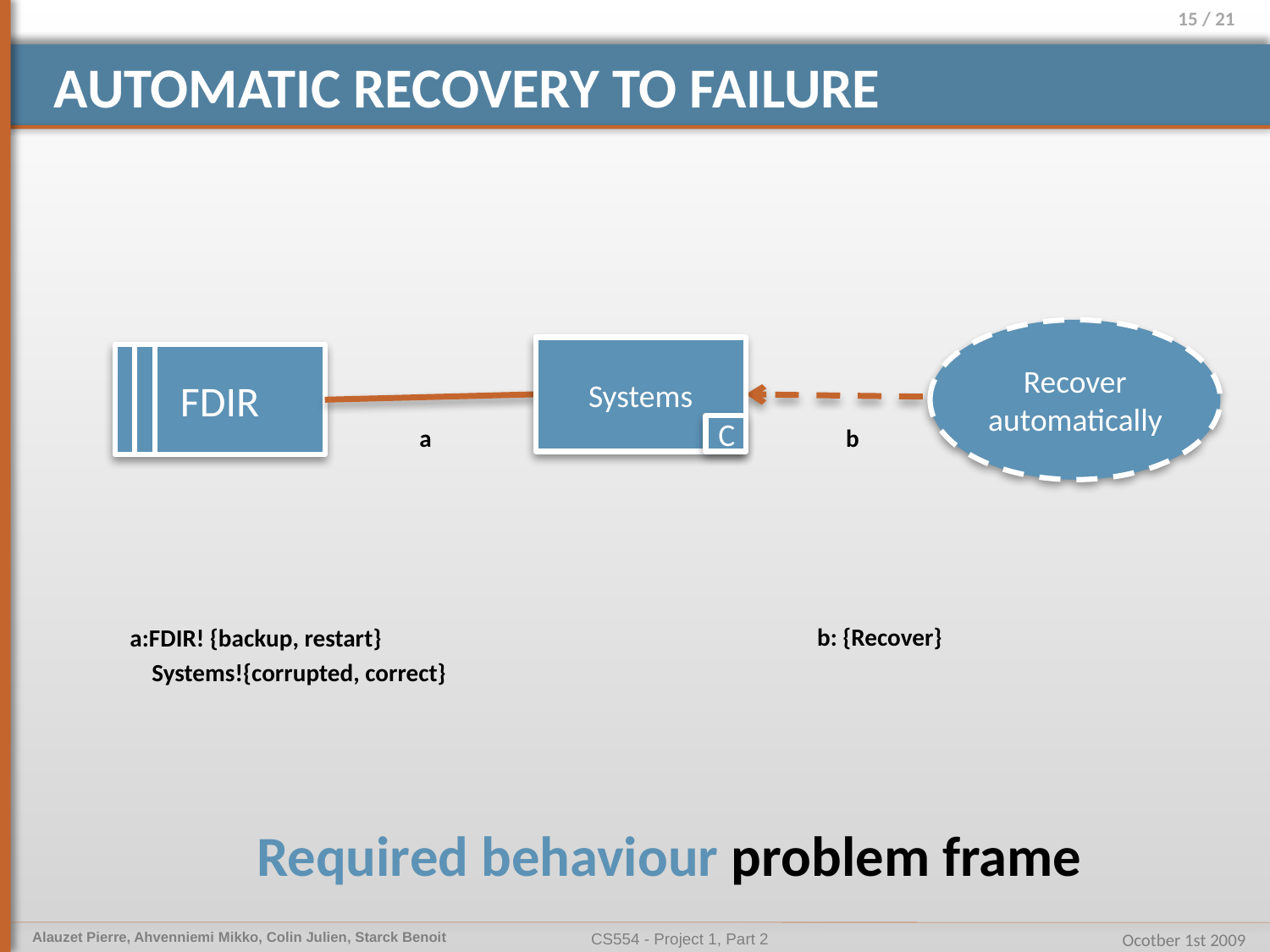

# Automatic recovery to failure
Recover automatically

Systems
C
FDIR
a
b
b: {Recover}
a:FDIR! {backup, restart}
    Systems!{corrupted, correct}
Required behaviour problem frame